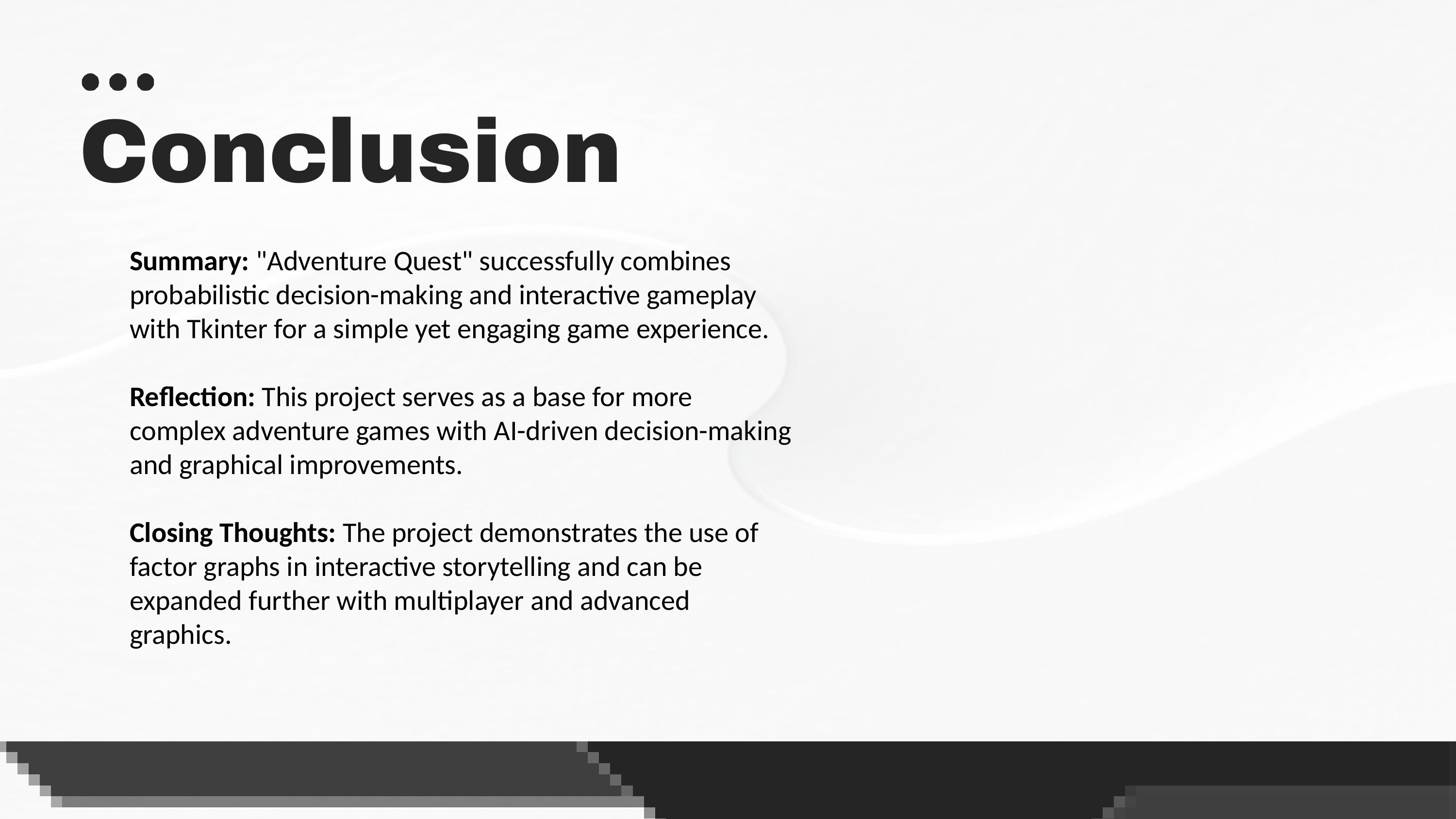

Conclusion

Summary: "Adventure Quest" successfully combines probabilistic decision-making and interactive gameplay with Tkinter for a simple yet engaging game experience.

Reflection: This project serves as a base for more complex adventure games with AI-driven decision-making and graphical improvements.

Closing Thoughts: The project demonstrates the use of factor graphs in interactive storytelling and can be expanded further with multiplayer and advanced graphics.